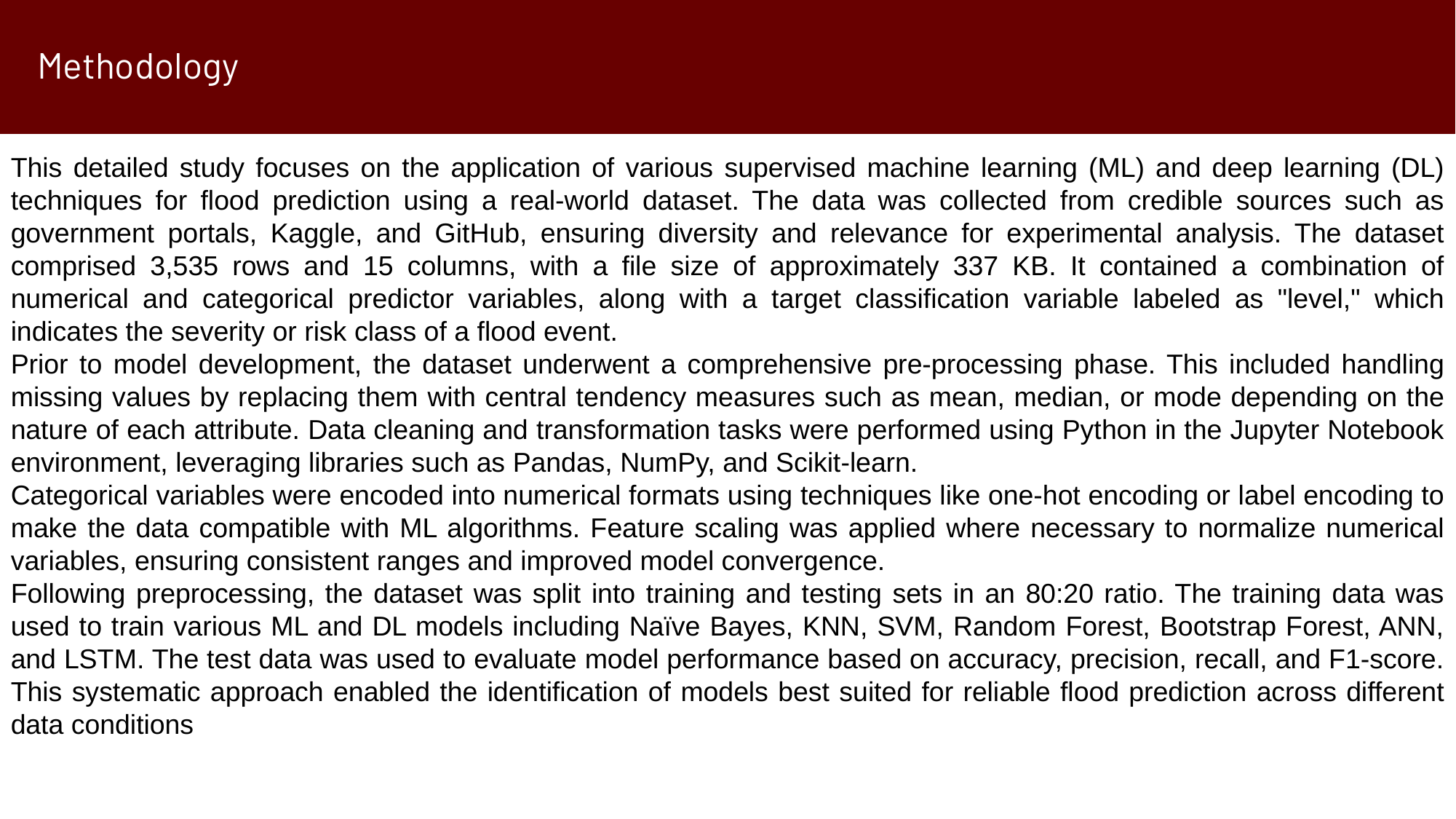

Methodology
This detailed study focuses on the application of various supervised machine learning (ML) and deep learning (DL) techniques for flood prediction using a real-world dataset. The data was collected from credible sources such as government portals, Kaggle, and GitHub, ensuring diversity and relevance for experimental analysis. The dataset comprised 3,535 rows and 15 columns, with a file size of approximately 337 KB. It contained a combination of numerical and categorical predictor variables, along with a target classification variable labeled as "level," which indicates the severity or risk class of a flood event.
Prior to model development, the dataset underwent a comprehensive pre-processing phase. This included handling missing values by replacing them with central tendency measures such as mean, median, or mode depending on the nature of each attribute. Data cleaning and transformation tasks were performed using Python in the Jupyter Notebook environment, leveraging libraries such as Pandas, NumPy, and Scikit-learn.
Categorical variables were encoded into numerical formats using techniques like one-hot encoding or label encoding to make the data compatible with ML algorithms. Feature scaling was applied where necessary to normalize numerical variables, ensuring consistent ranges and improved model convergence.
Following preprocessing, the dataset was split into training and testing sets in an 80:20 ratio. The training data was used to train various ML and DL models including Naïve Bayes, KNN, SVM, Random Forest, Bootstrap Forest, ANN, and LSTM. The test data was used to evaluate model performance based on accuracy, precision, recall, and F1-score. This systematic approach enabled the identification of models best suited for reliable flood prediction across different data conditions